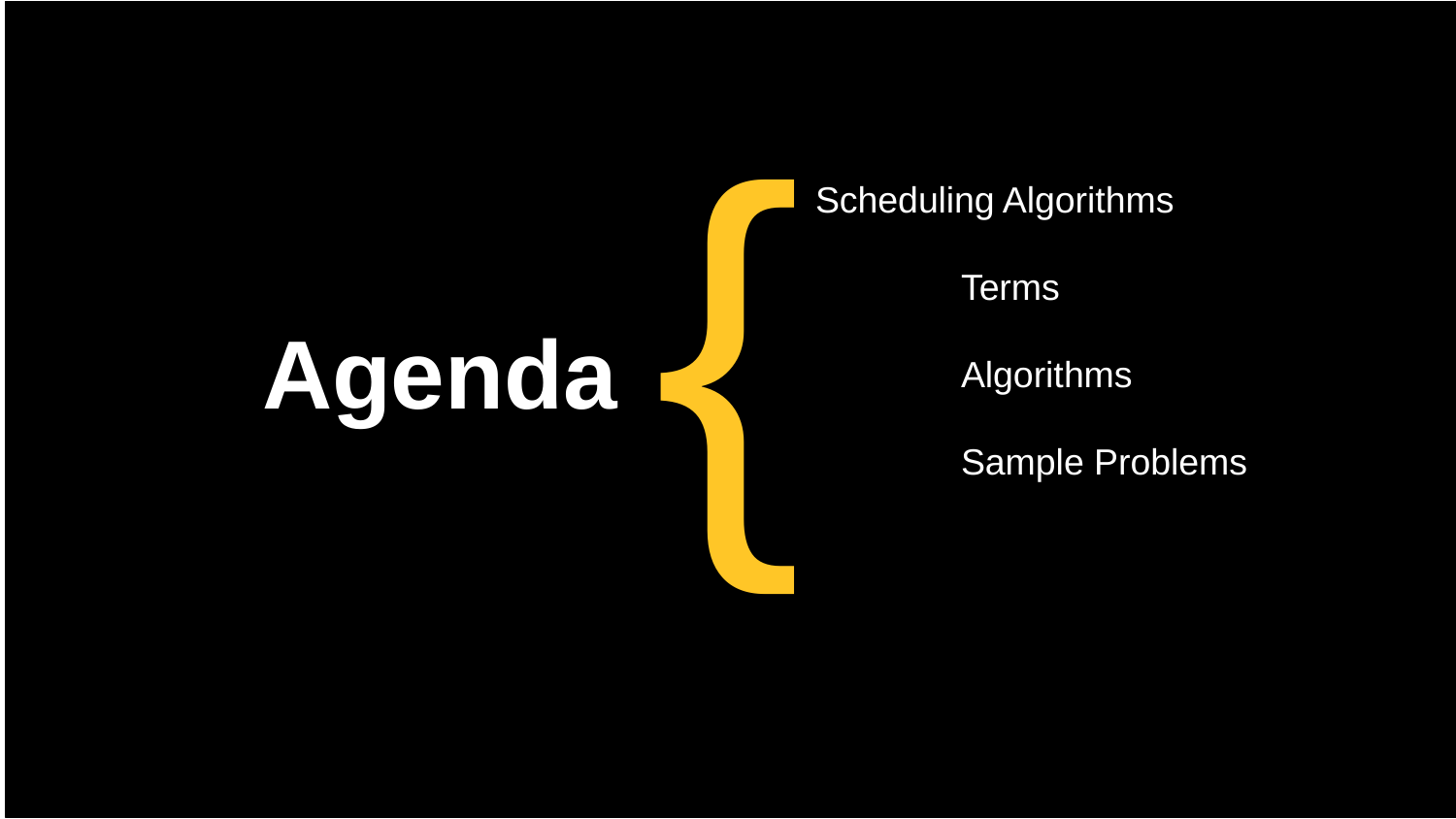

{
Scheduling Algorithms

	Terms

	Algorithms

	Sample Problems
# Agenda